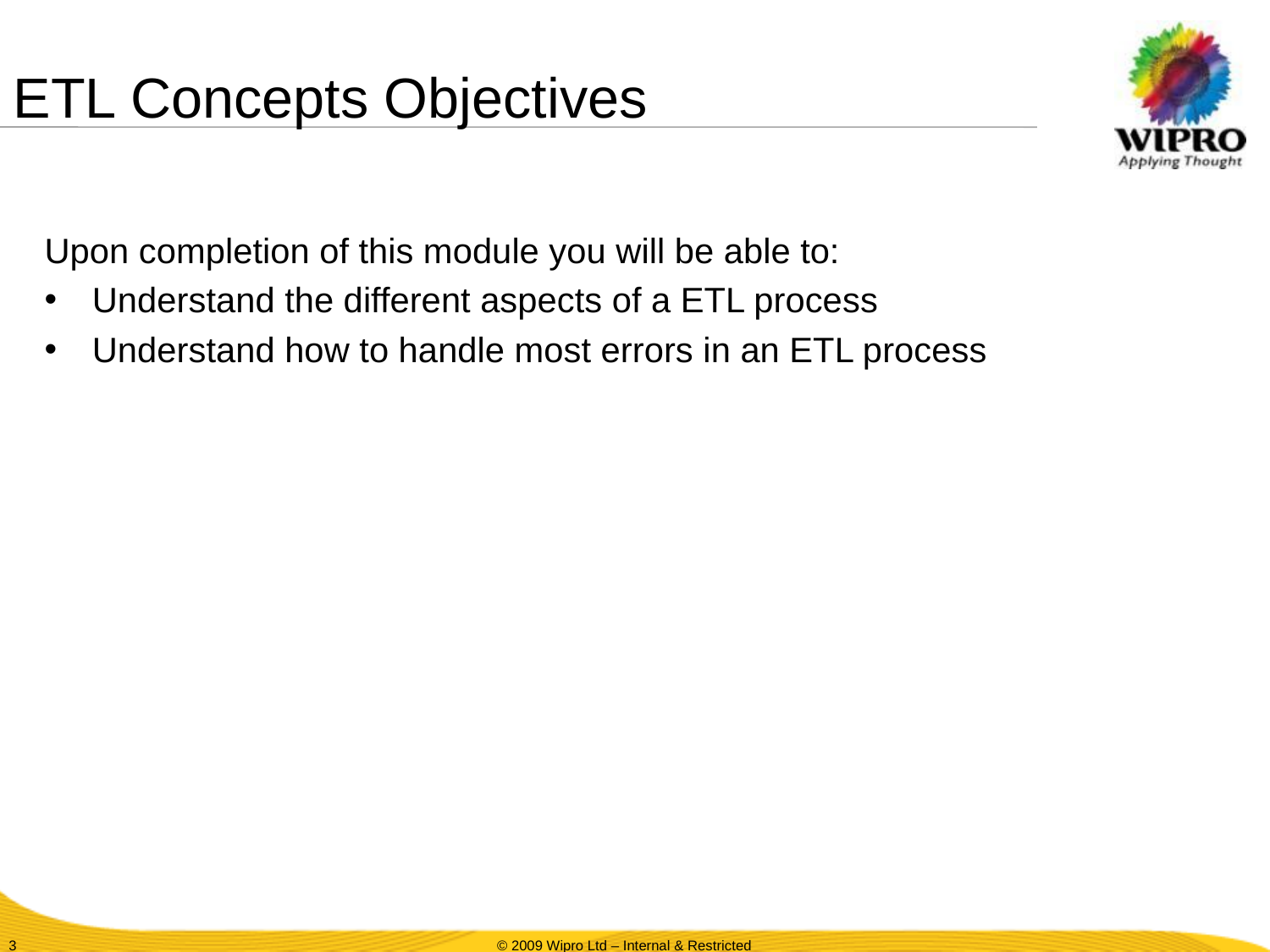

# ETL Concepts Objectives
Upon completion of this module you will be able to:
Understand the different aspects of a ETL process
Understand how to handle most errors in an ETL process